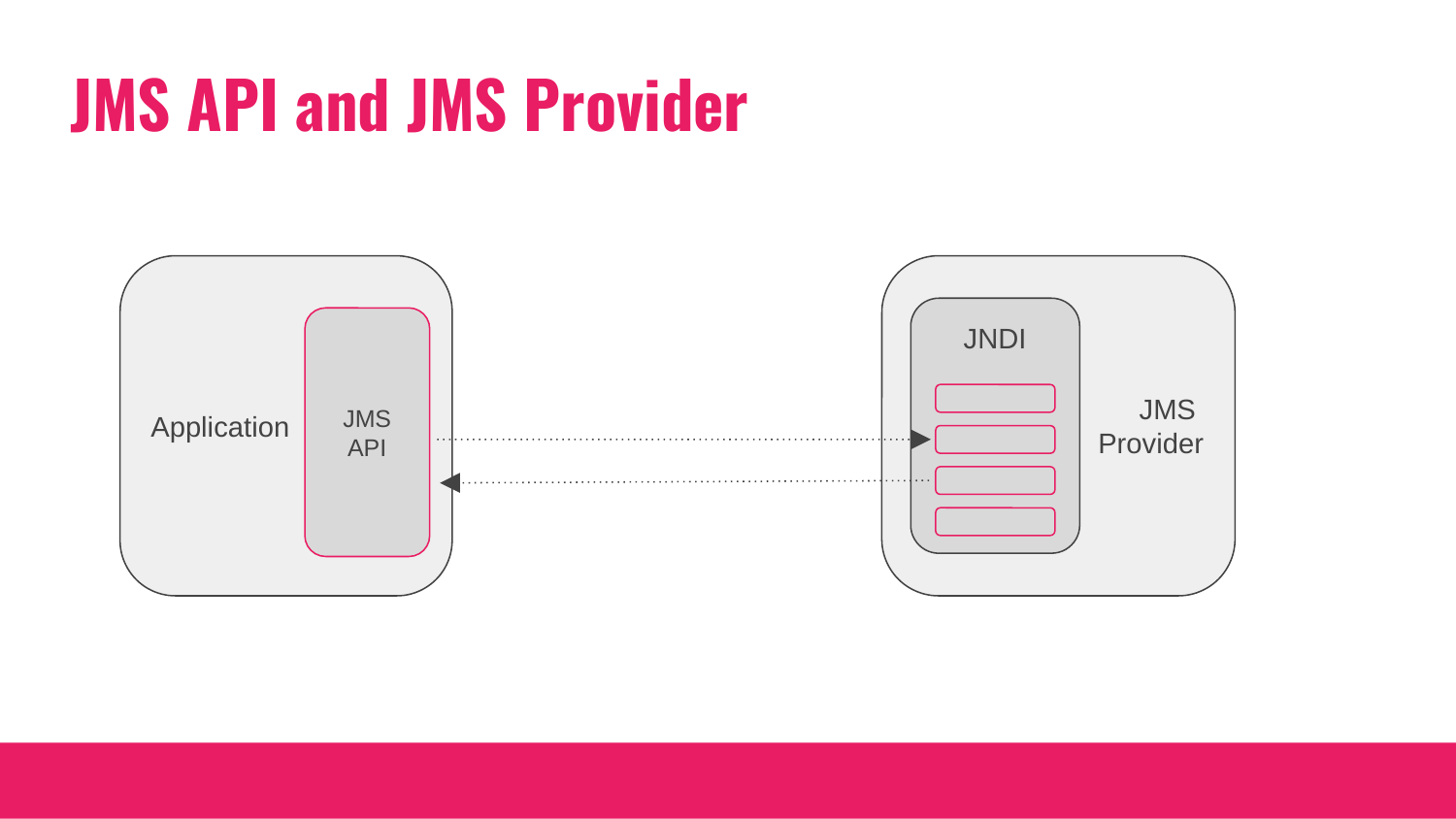

# JMS API and JMS Provider
Application
JMS
Provider
JNDI
JMS API